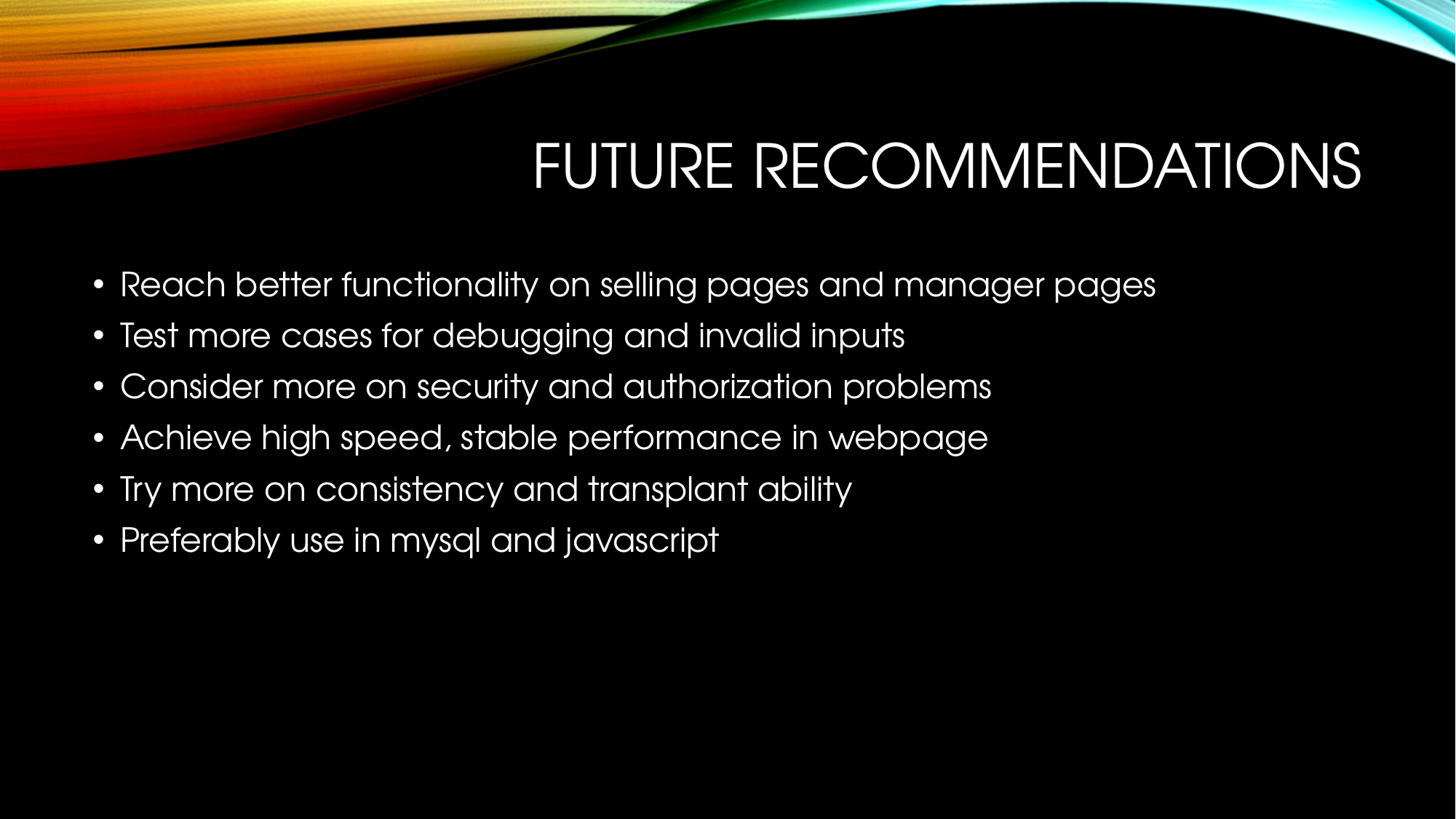

# Future recommendations
Reach better functionality on selling pages and manager pages
Test more cases for debugging and invalid inputs
Consider more on security and authorization problems
Achieve high speed, stable performance in webpage
Try more on consistency and transplant ability
Preferably use in mysql and javascript